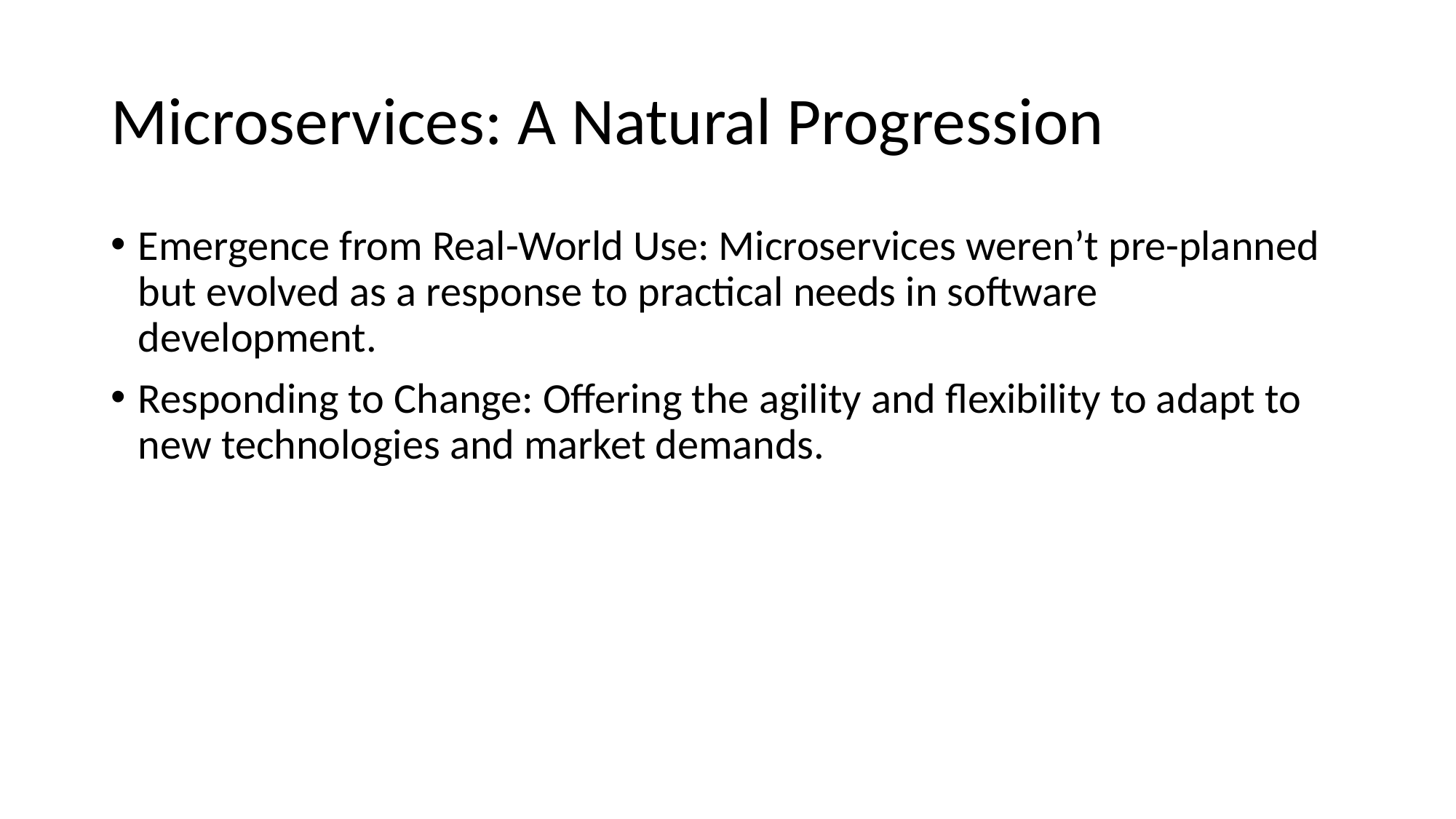

# Microservices: A Natural Progression
Emergence from Real-World Use: Microservices weren’t pre-planned but evolved as a response to practical needs in software development.
Responding to Change: Offering the agility and flexibility to adapt to new technologies and market demands.